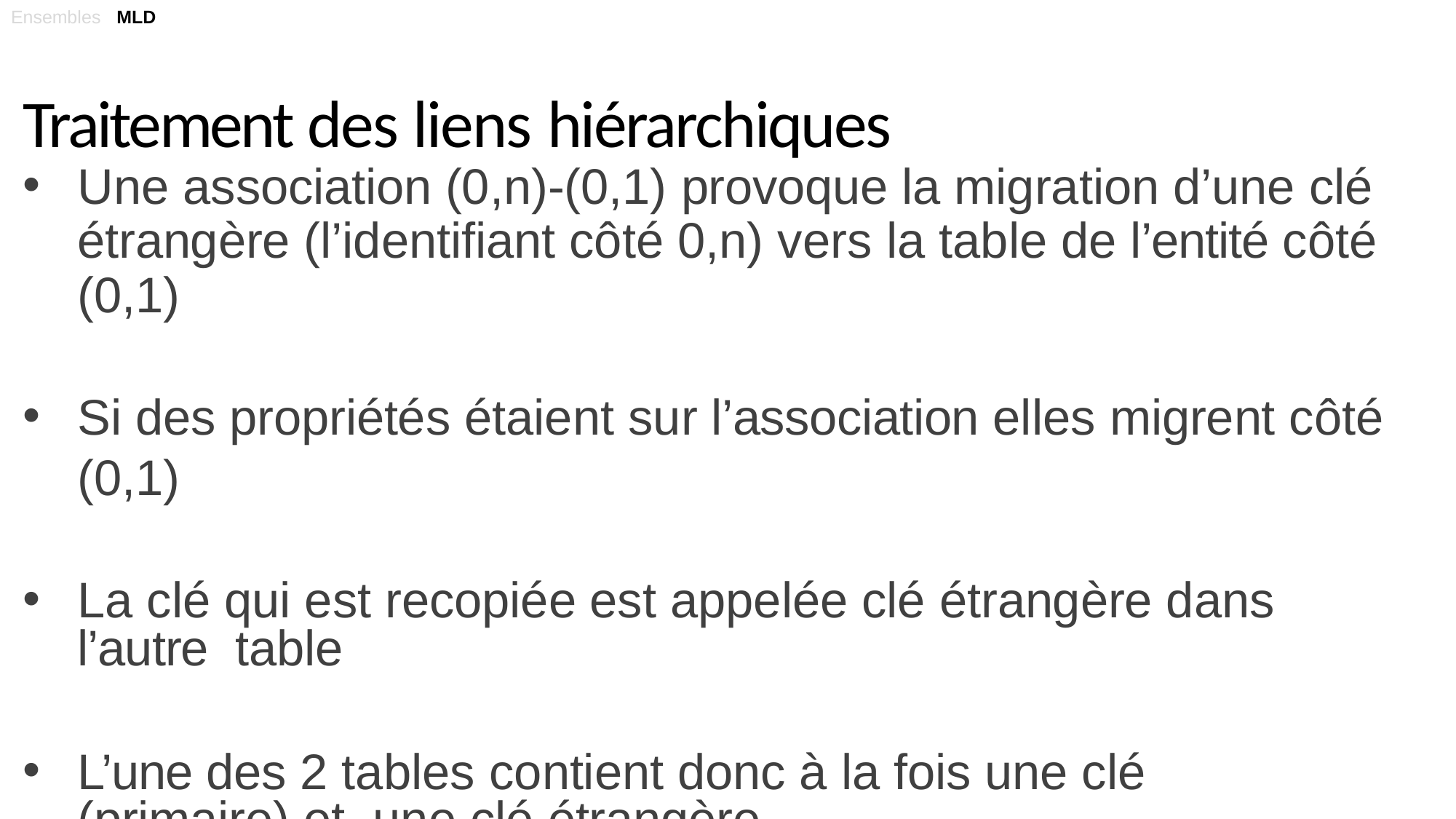

Page 11
Ensembles	MLD
# Traitement des liens hiérarchiques
Une association (0,n)-(0,1) provoque la migration d’une clé
étrangère (l’identifiant côté 0,n) vers la table de l’entité côté (0,1)

Si des propriétés étaient sur l’association elles migrent côté (0,1)

La clé qui est recopiée est appelée clé étrangère dans l’autre  table

L’une des 2 tables contient donc à la fois une clé (primaire) et  une clé étrangère